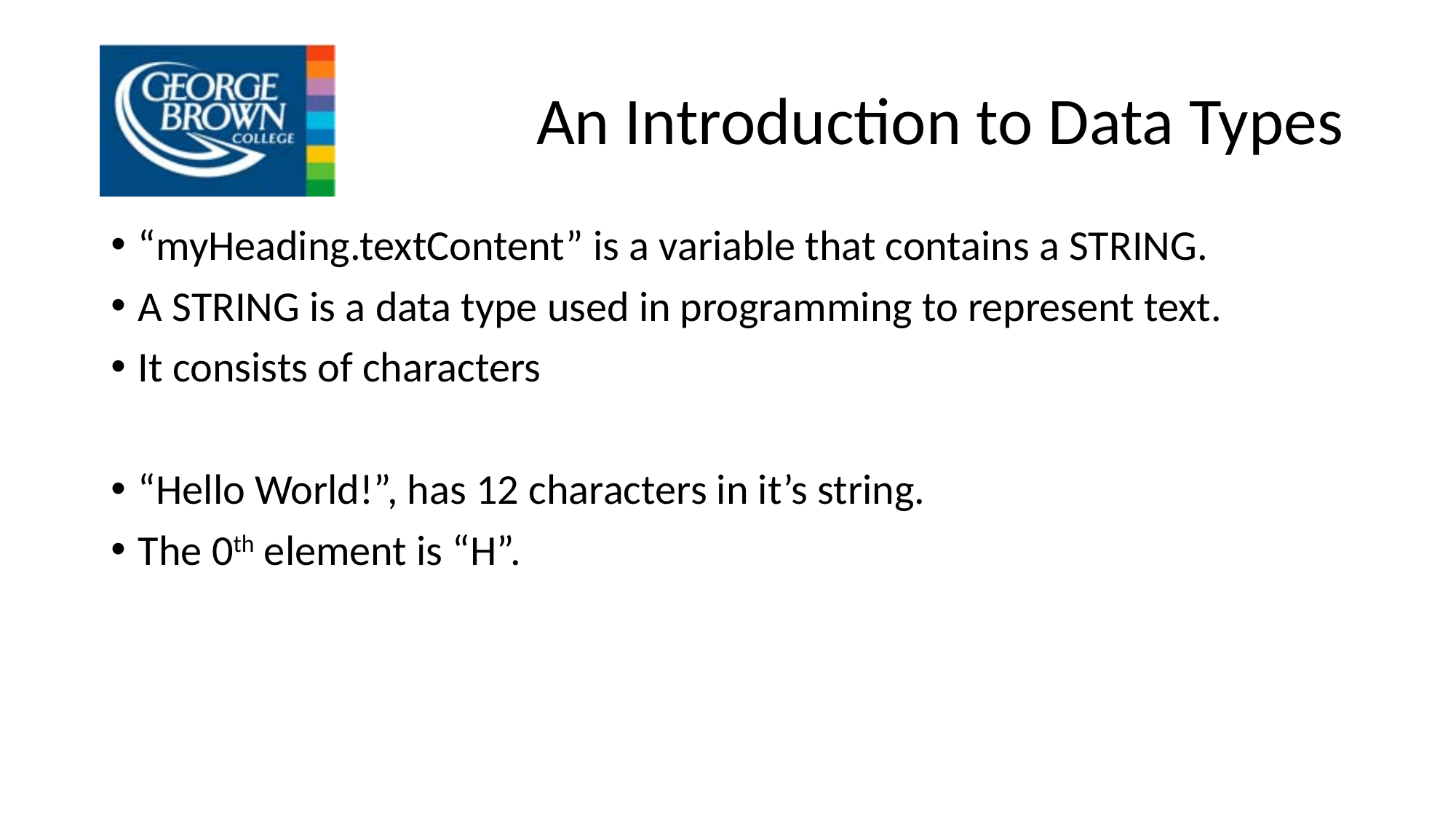

# An Introduction to Data Types
“myHeading.textContent” is a variable that contains a STRING.
A STRING is a data type used in programming to represent text.
It consists of characters

“Hello World!”, has 12 characters in it’s string.
The 0th element is “H”.